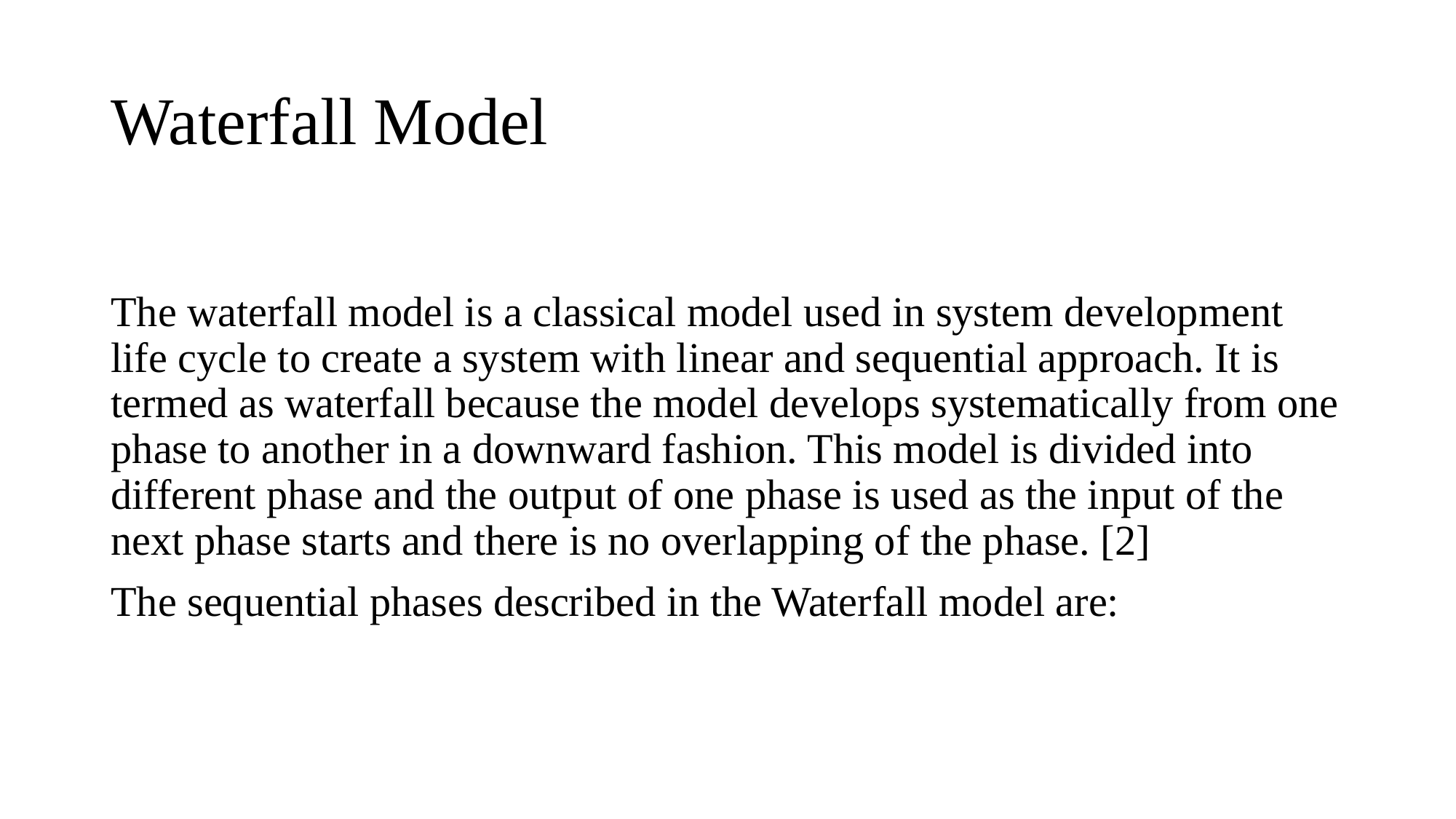

# Waterfall Model

The waterfall model is a classical model used in system development life cycle to create a system with linear and sequential approach. It is termed as waterfall because the model develops systematically from one phase to another in a downward fashion. This model is divided into different phase and the output of one phase is used as the input of the next phase starts and there is no overlapping of the phase. [2]
The sequential phases described in the Waterfall model are: